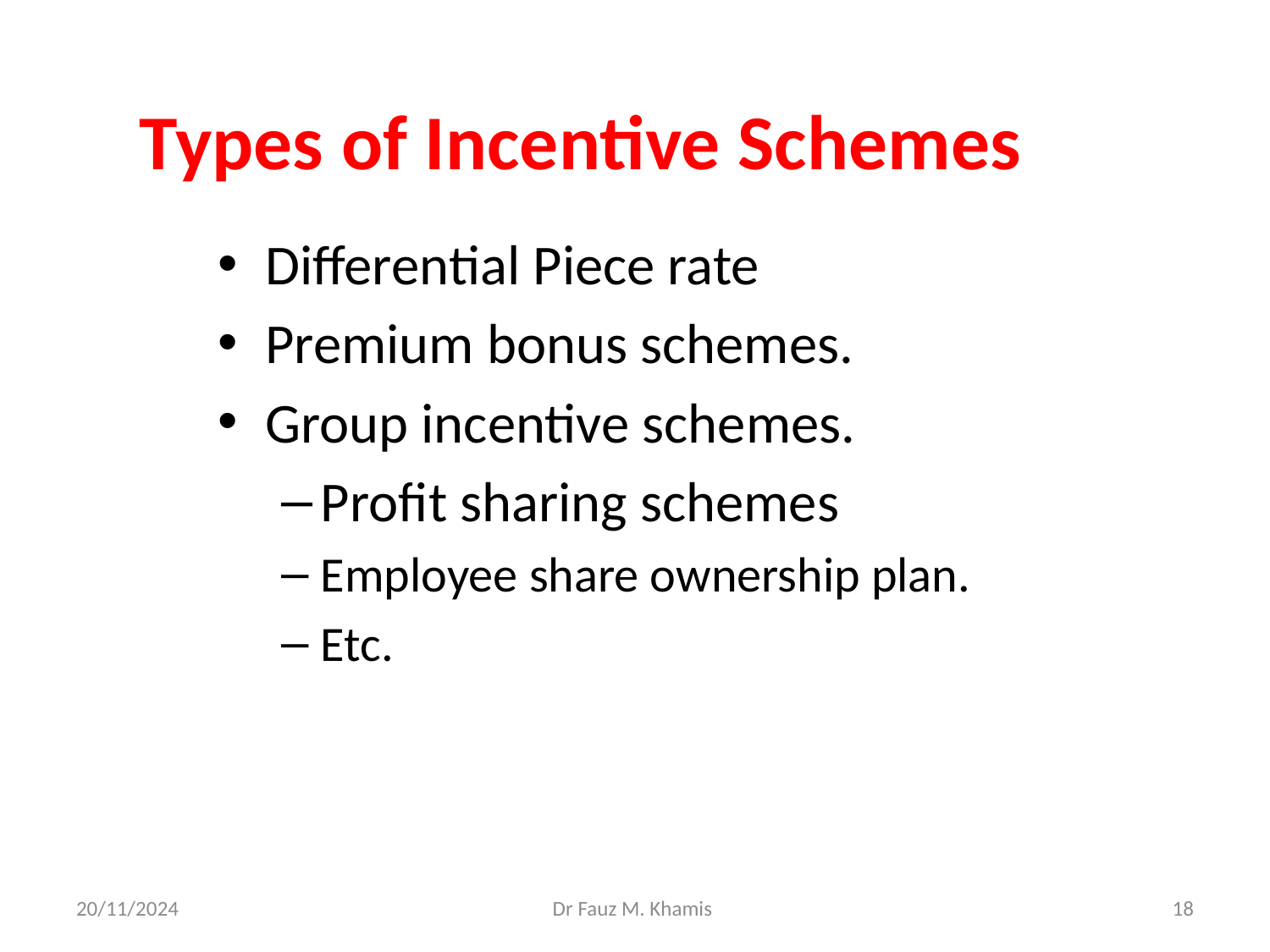

# Types of Incentive Schemes
Differential Piece rate
Premium bonus schemes.
Group incentive schemes.
Profit sharing schemes
Employee share ownership plan.
Etc.

20/11/2024
Dr Fauz M. Khamis
18